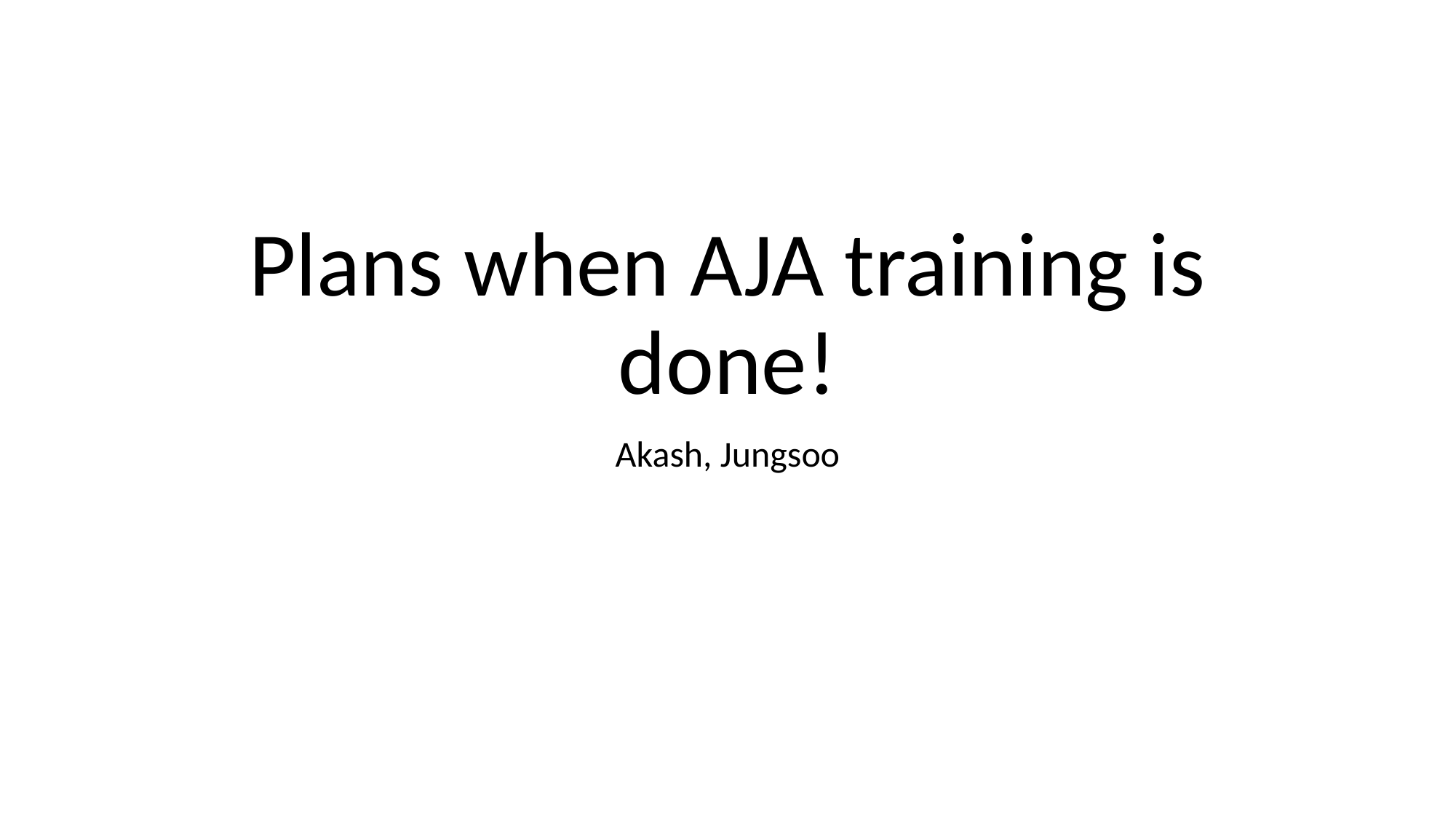

# Plans when AJA training is done!
Akash, Jungsoo